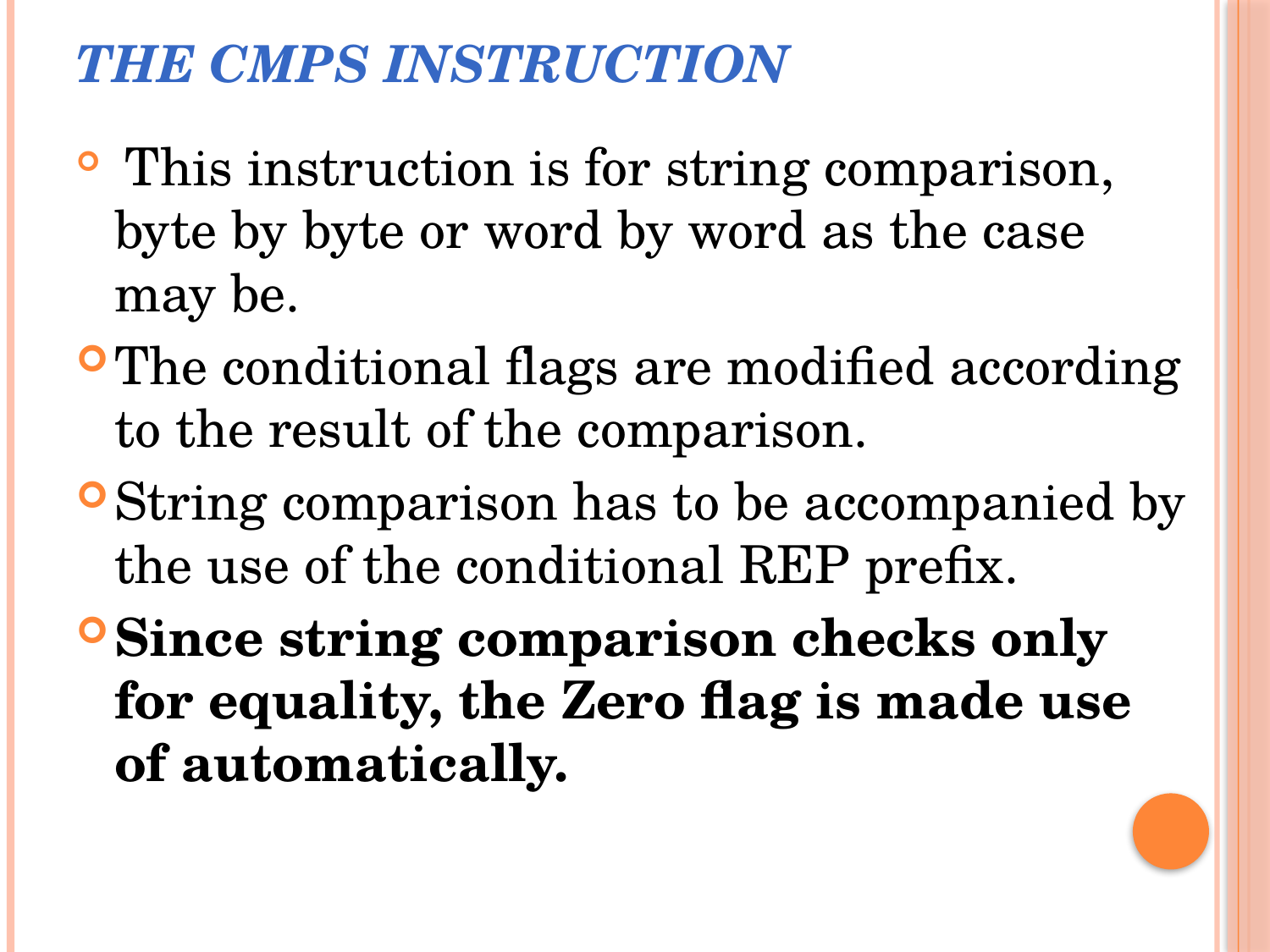

# The CMPS Instruction
 This instruction is for string comparison, byte by byte or word by word as the case may be.
The conditional flags are modified according to the result of the comparison.
String comparison has to be accompanied by the use of the conditional REP prefix.
Since string comparison checks only for equality, the Zero flag is made use of automatically.